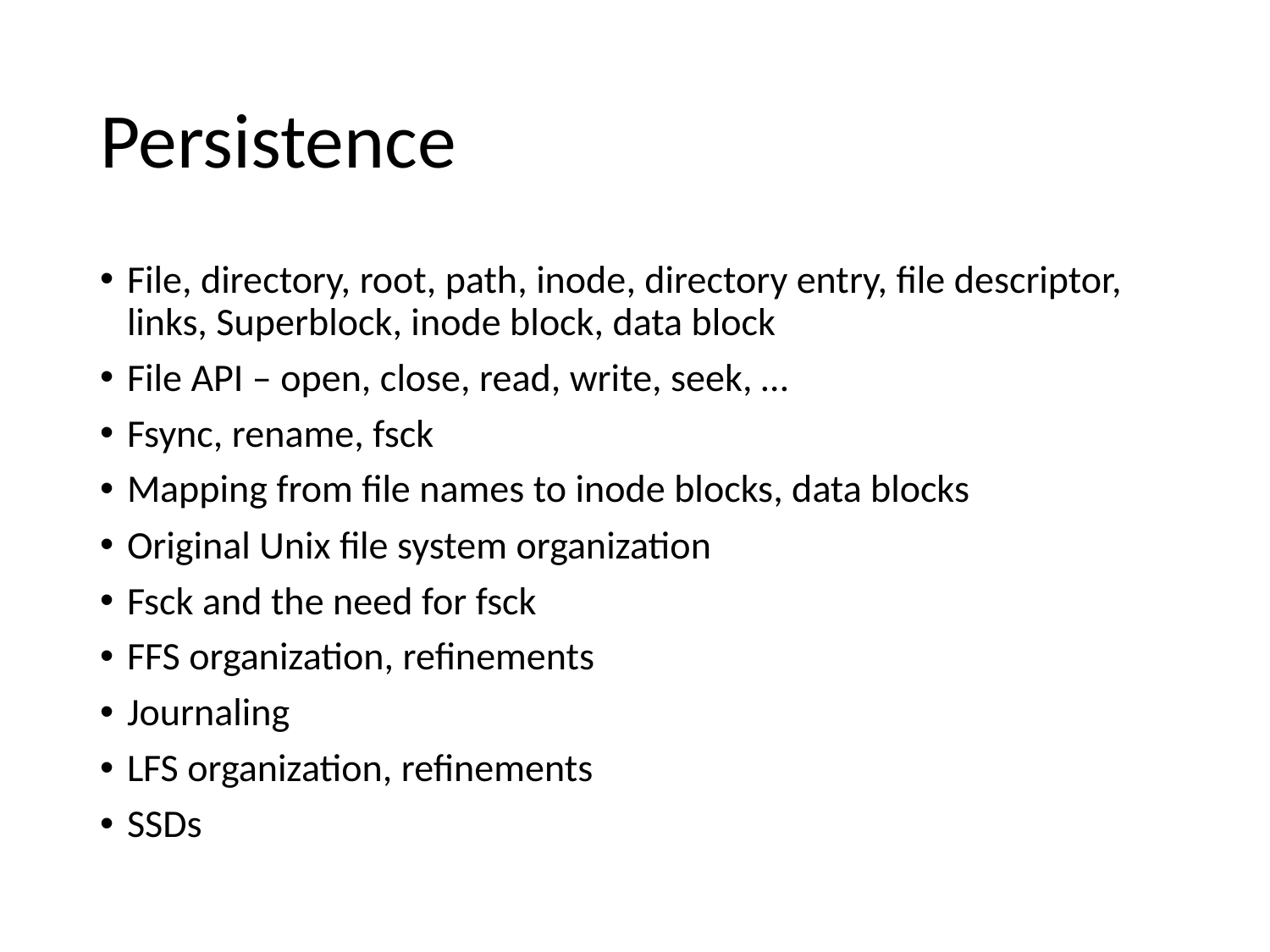

# Persistence
File, directory, root, path, inode, directory entry, file descriptor, links, Superblock, inode block, data block
File API – open, close, read, write, seek, …
Fsync, rename, fsck
Mapping from file names to inode blocks, data blocks
Original Unix file system organization
Fsck and the need for fsck
FFS organization, refinements
Journaling
LFS organization, refinements
SSDs